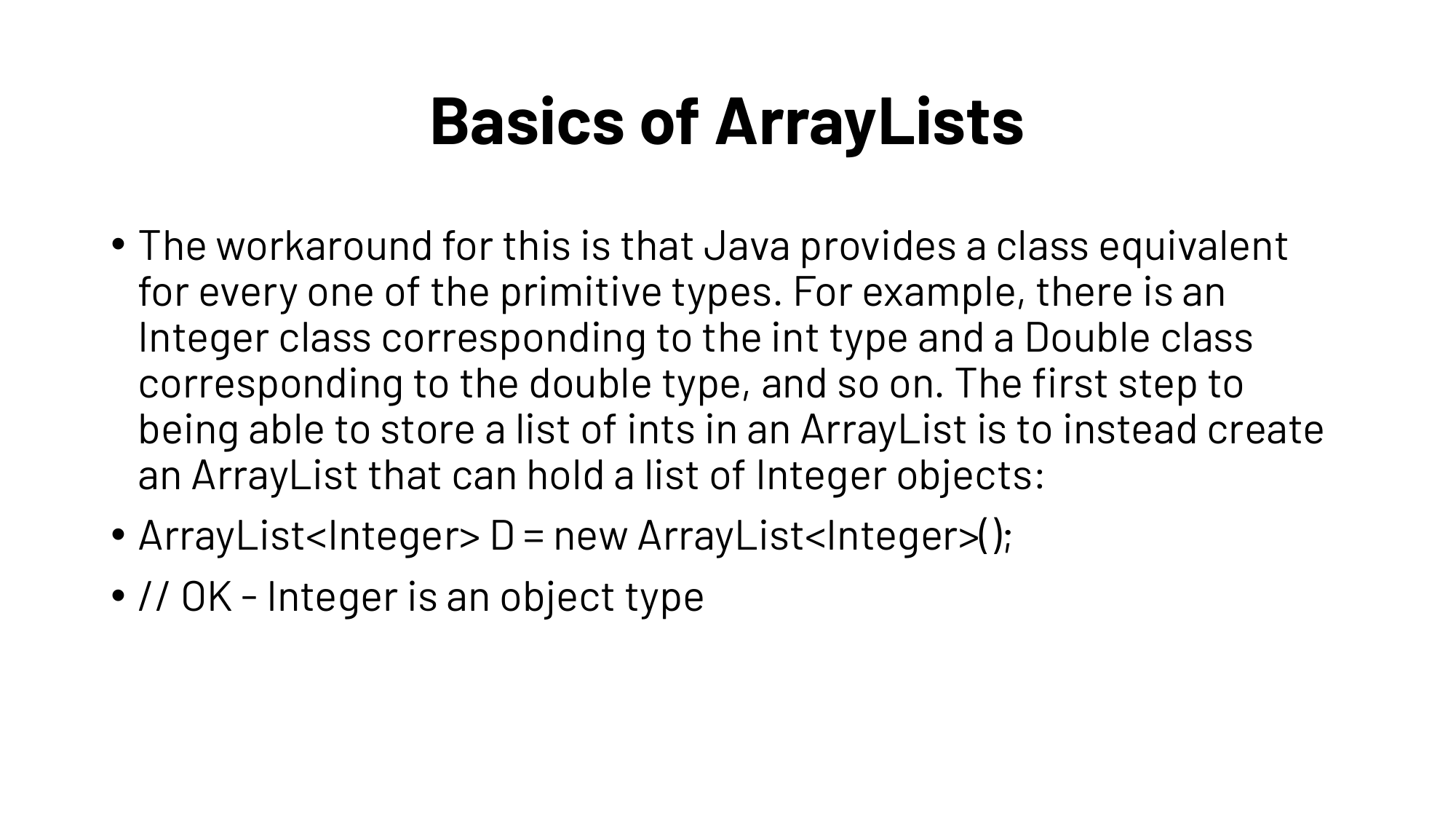

# Basics of ArrayLists
The workaround for this is that Java provides a class equivalent for every one of the primitive types. For example, there is an Integer class corresponding to the int type and a Double class corresponding to the double type, and so on. The first step to being able to store a list of ints in an ArrayList is to instead create an ArrayList that can hold a list of Integer objects:
ArrayList<Integer> D = new ArrayList<Integer>();
// OK - Integer is an object type